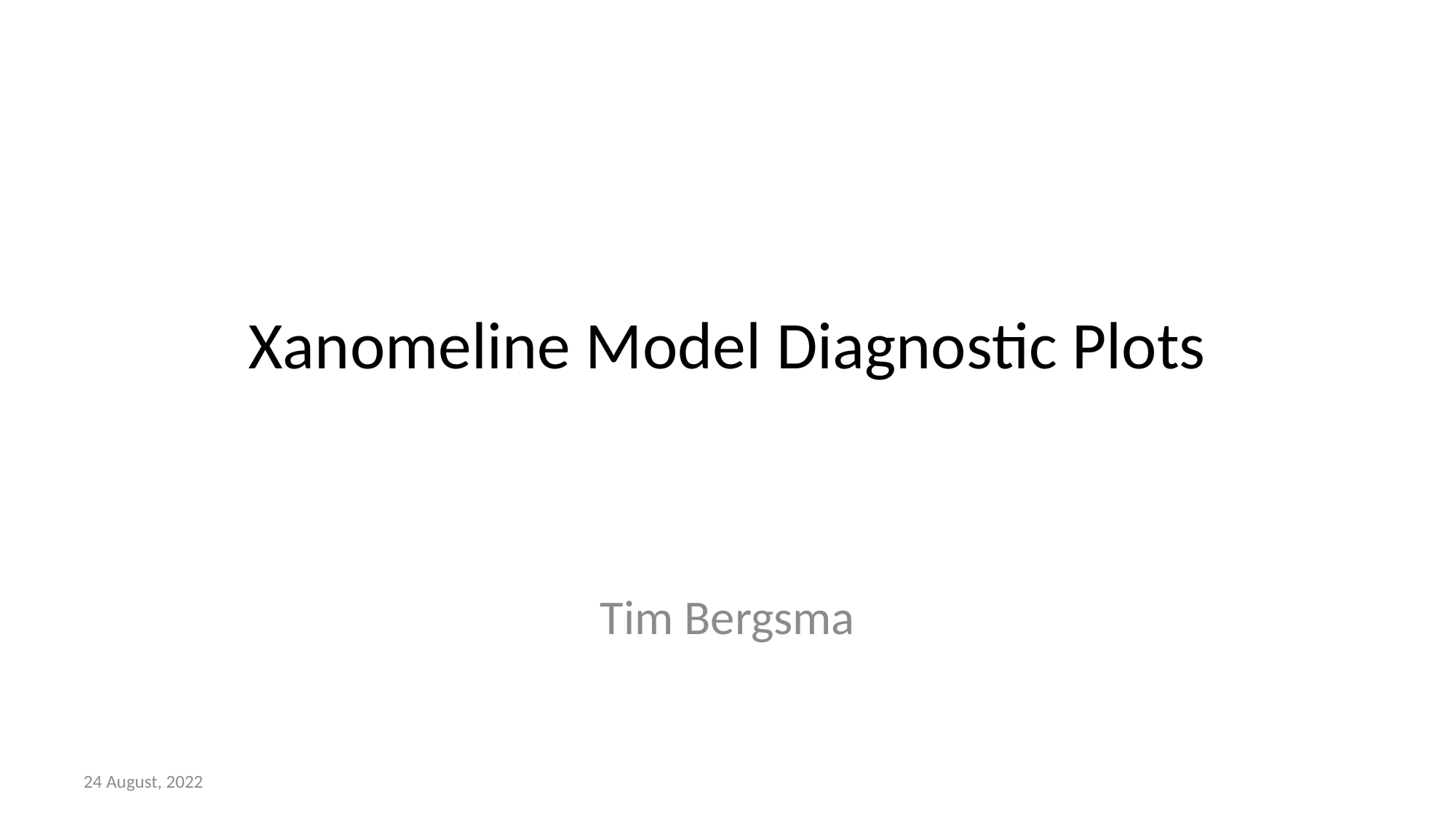

# Xanomeline Model Diagnostic Plots
Tim Bergsma
24 August, 2022